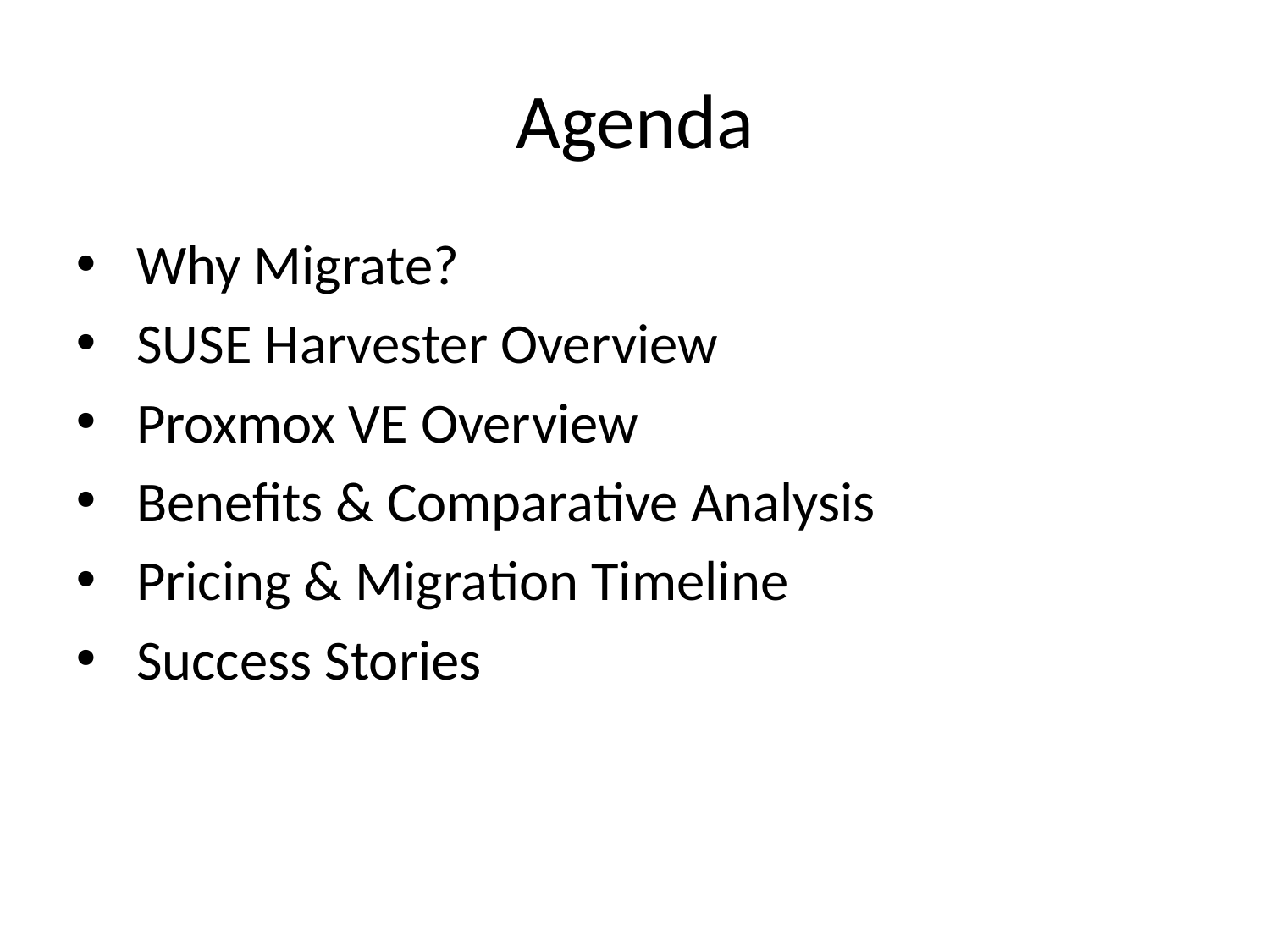

Agenda
 Why Migrate?
 SUSE Harvester Overview
 Proxmox VE Overview
 Benefits & Comparative Analysis
 Pricing & Migration Timeline
 Success Stories